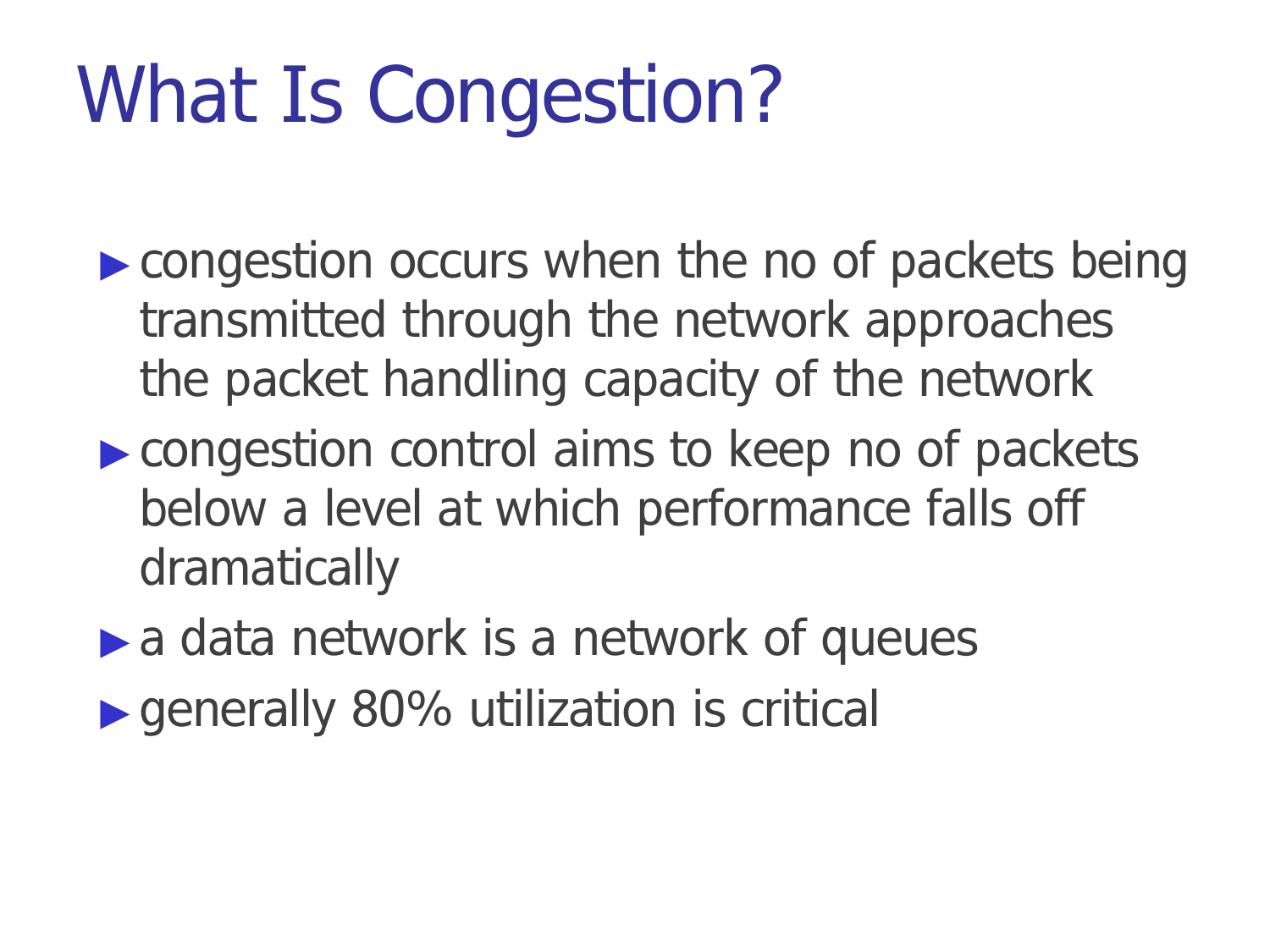

# What Is Congestion?
congestion occurs when the no of packets being transmitted through the network approaches the packet handling capacity of the network
congestion control aims to keep no of packets below a level at which performance falls off dramatically
a data network is a network of queues
generally 80% utilization is critical